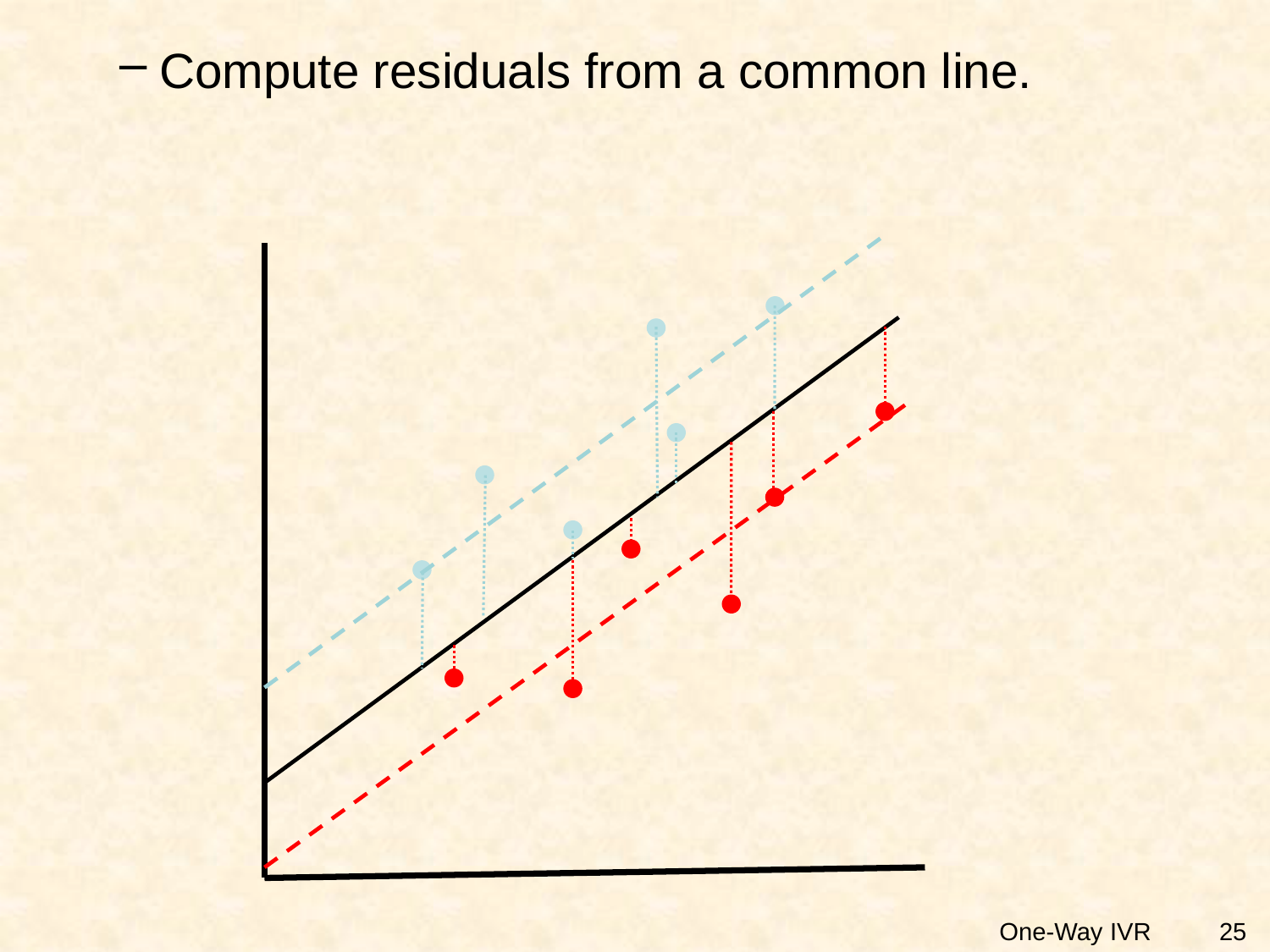

Compute residuals from a common line.

25
One-Way IVR